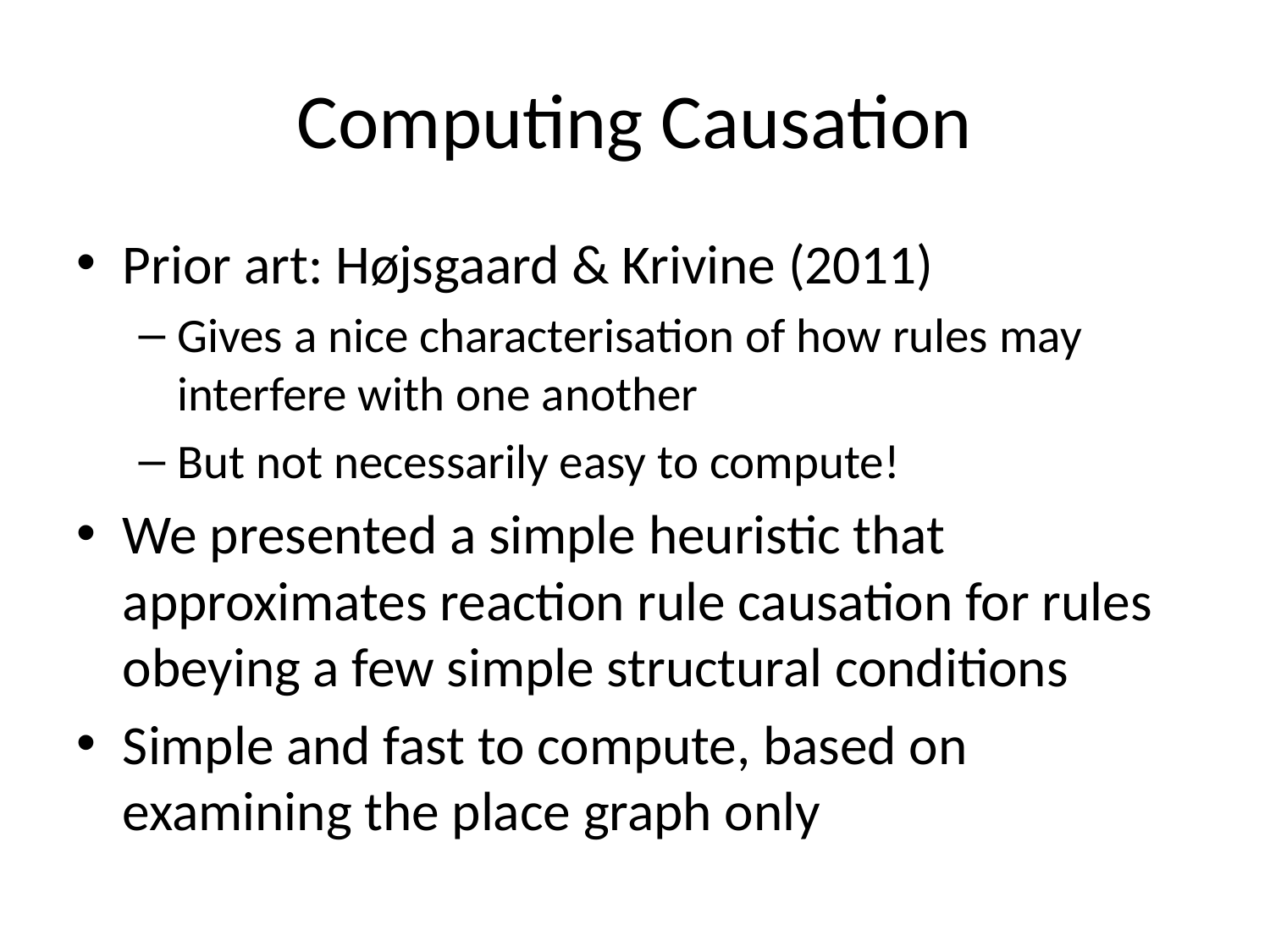

# Computing Causation
Prior art: Højsgaard & Krivine (2011)
Gives a nice characterisation of how rules may interfere with one another
But not necessarily easy to compute!
We presented a simple heuristic that approximates reaction rule causation for rules obeying a few simple structural conditions
Simple and fast to compute, based on examining the place graph only